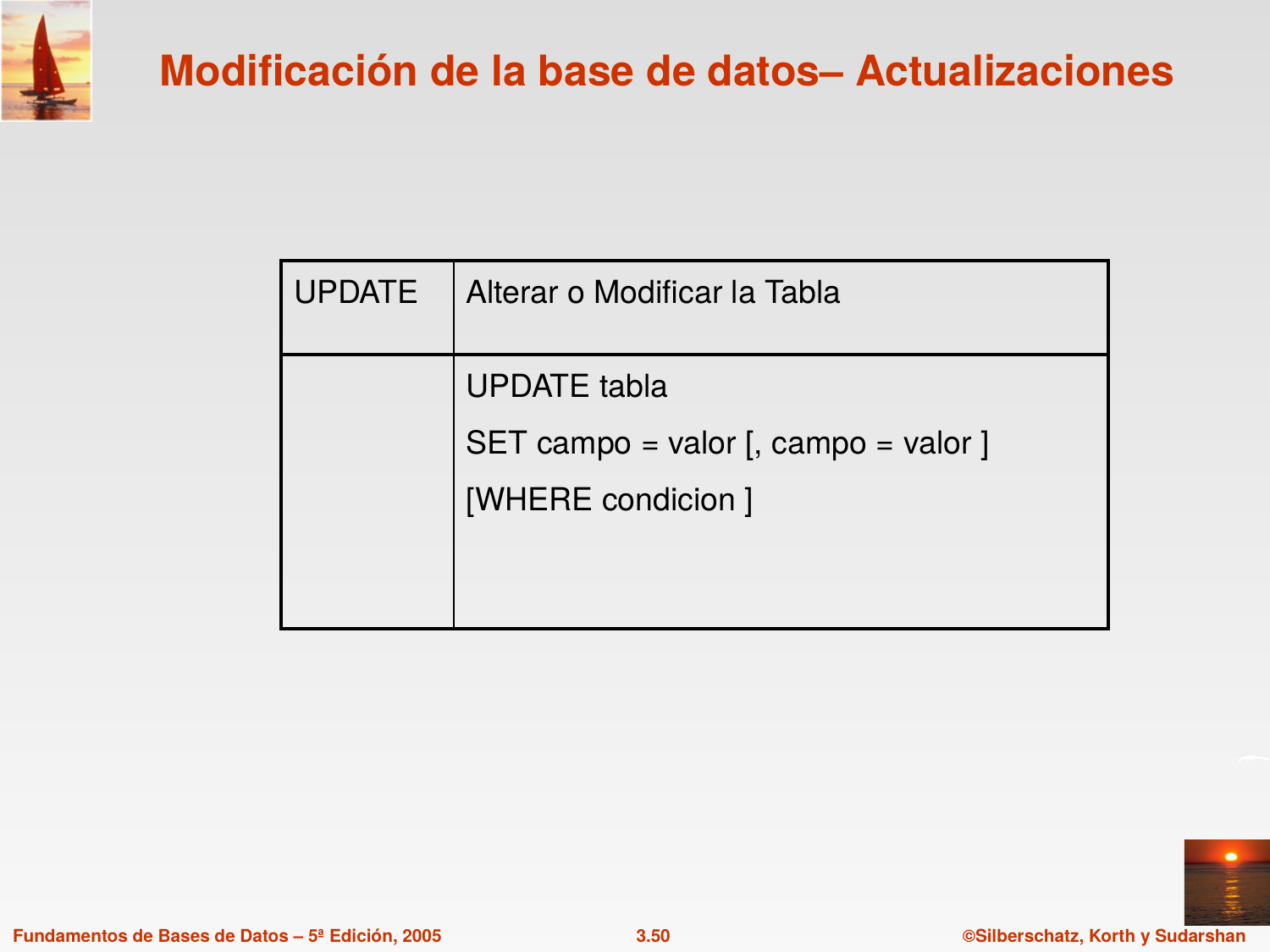

# Modificación de la base de datos– Actualizaciones
| UPDATE | Alterar o Modificar la Tabla |
| --- | --- |
|  | UPDATE tabla SET campo = valor [, campo = valor ] [WHERE condicion ] |